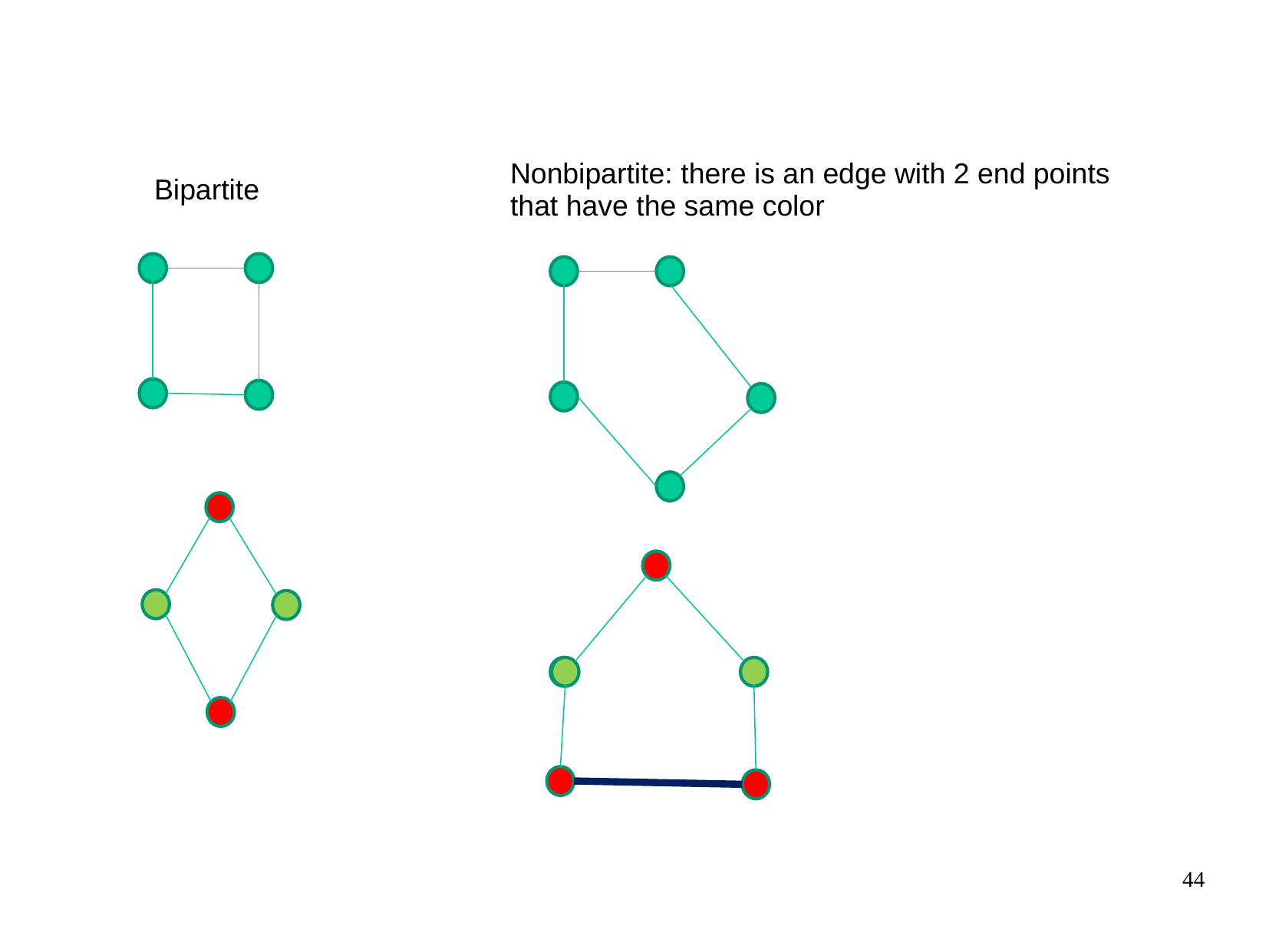

Nonbipartite: there is an edge with 2 end points
that have the same color
Bipartite

44